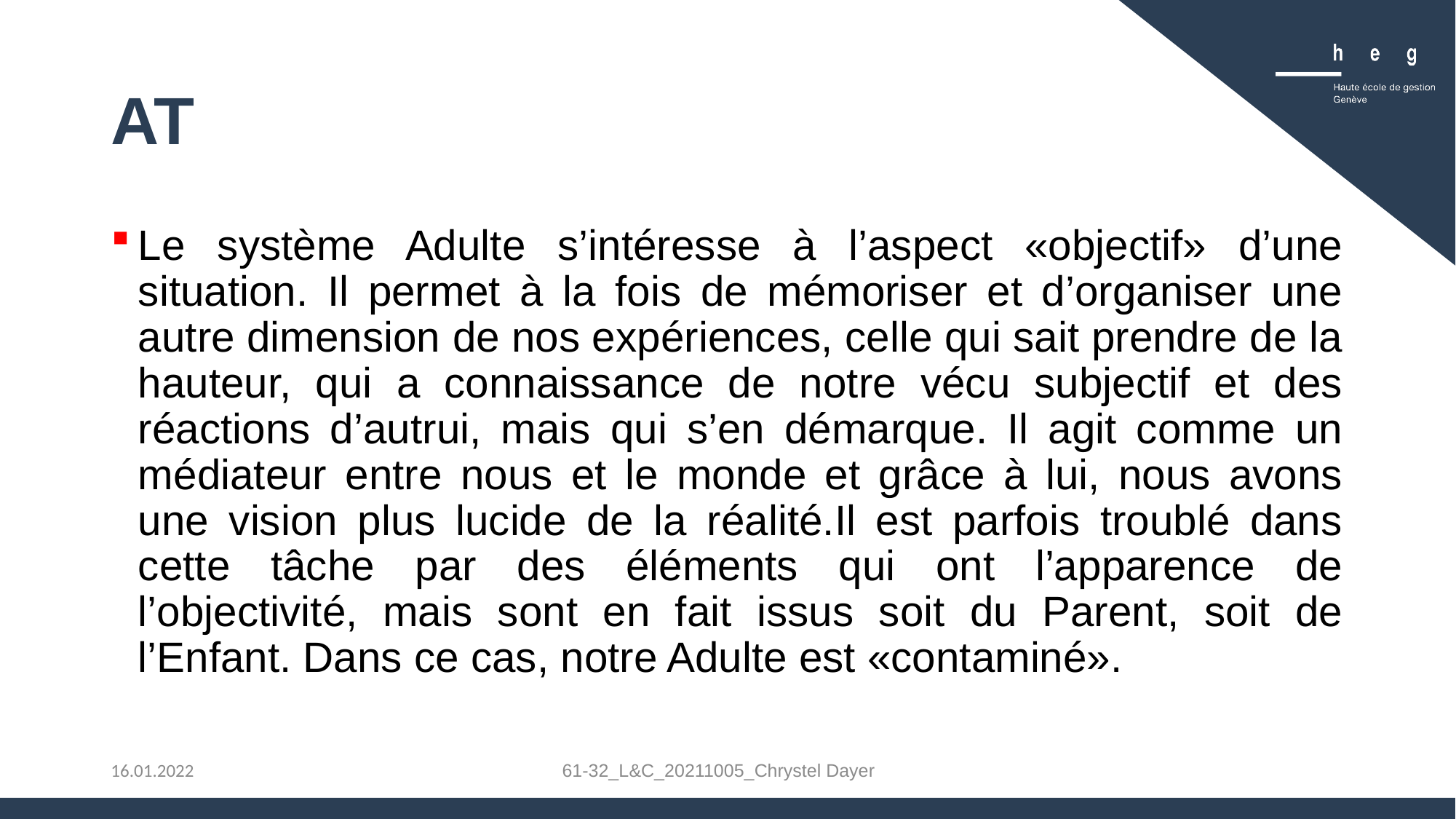

# AT
Le système Adulte s’intéresse à l’aspect «objectif» d’une situation. Il permet à la fois de mémoriser et d’organiser une autre dimension de nos expériences, celle qui sait prendre de la hauteur, qui a connaissance de notre vécu subjectif et des réactions d’autrui, mais qui s’en démarque. Il agit comme un médiateur entre nous et le monde et grâce à lui, nous avons une vision plus lucide de la réalité.Il est parfois troublé dans cette tâche par des éléments qui ont l’apparence de l’objectivité, mais sont en fait issus soit du Parent, soit de l’Enfant. Dans ce cas, notre Adulte est «contaminé».
61-32_L&C_20211005_Chrystel Dayer